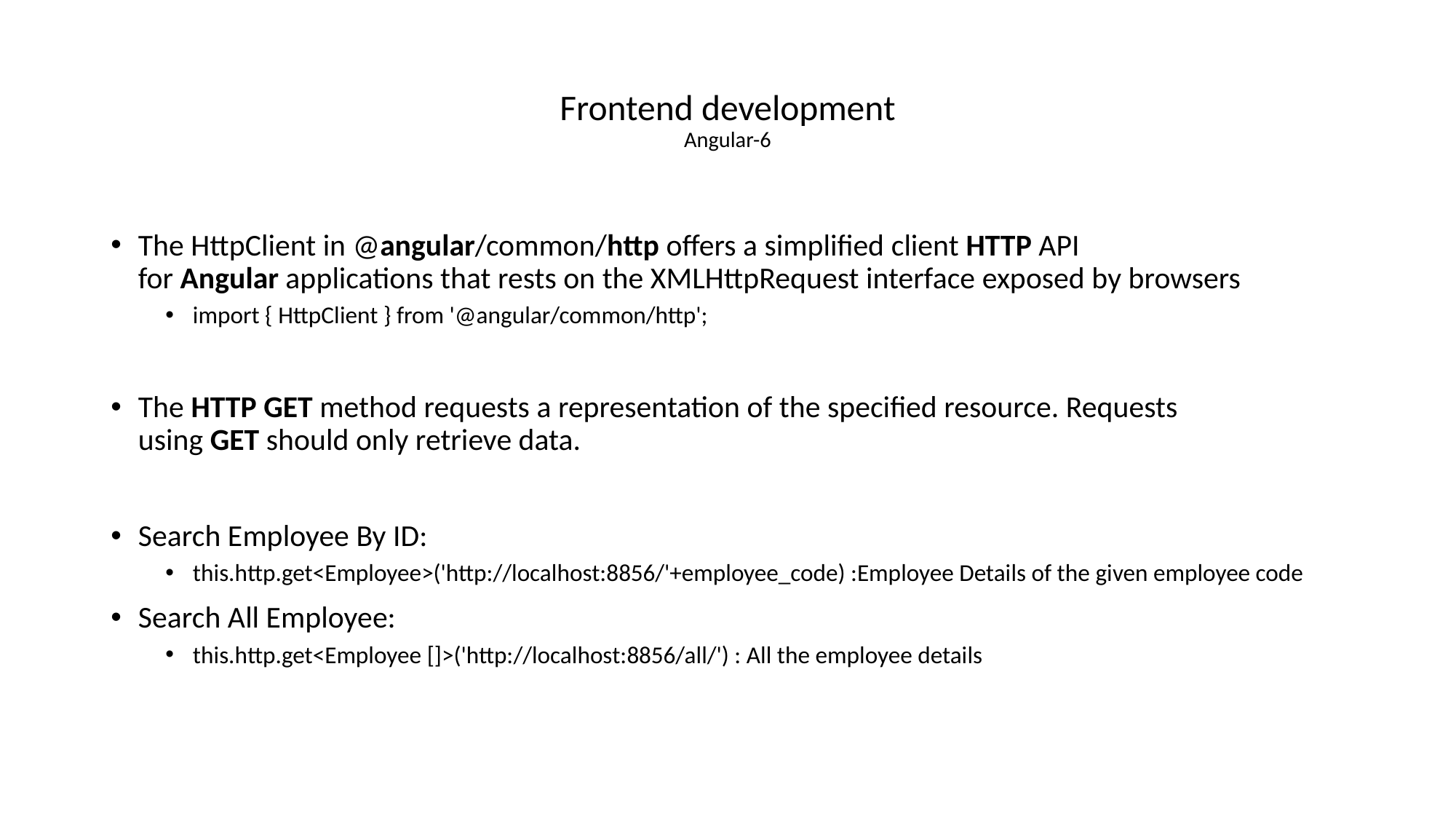

# Frontend development Angular-6
The HttpClient in @angular/common/http offers a simplified client HTTP API for Angular applications that rests on the XMLHttpRequest interface exposed by browsers
import { HttpClient } from '@angular/common/http';

The HTTP GET method requests a representation of the specified resource. Requests using GET should only retrieve data.

Search Employee By ID:
this.http.get<Employee>('http://localhost:8856/'+employee_code) :Employee Details of the given employee code
Search All Employee:
this.http.get<Employee []>('http://localhost:8856/all/') : All the employee details